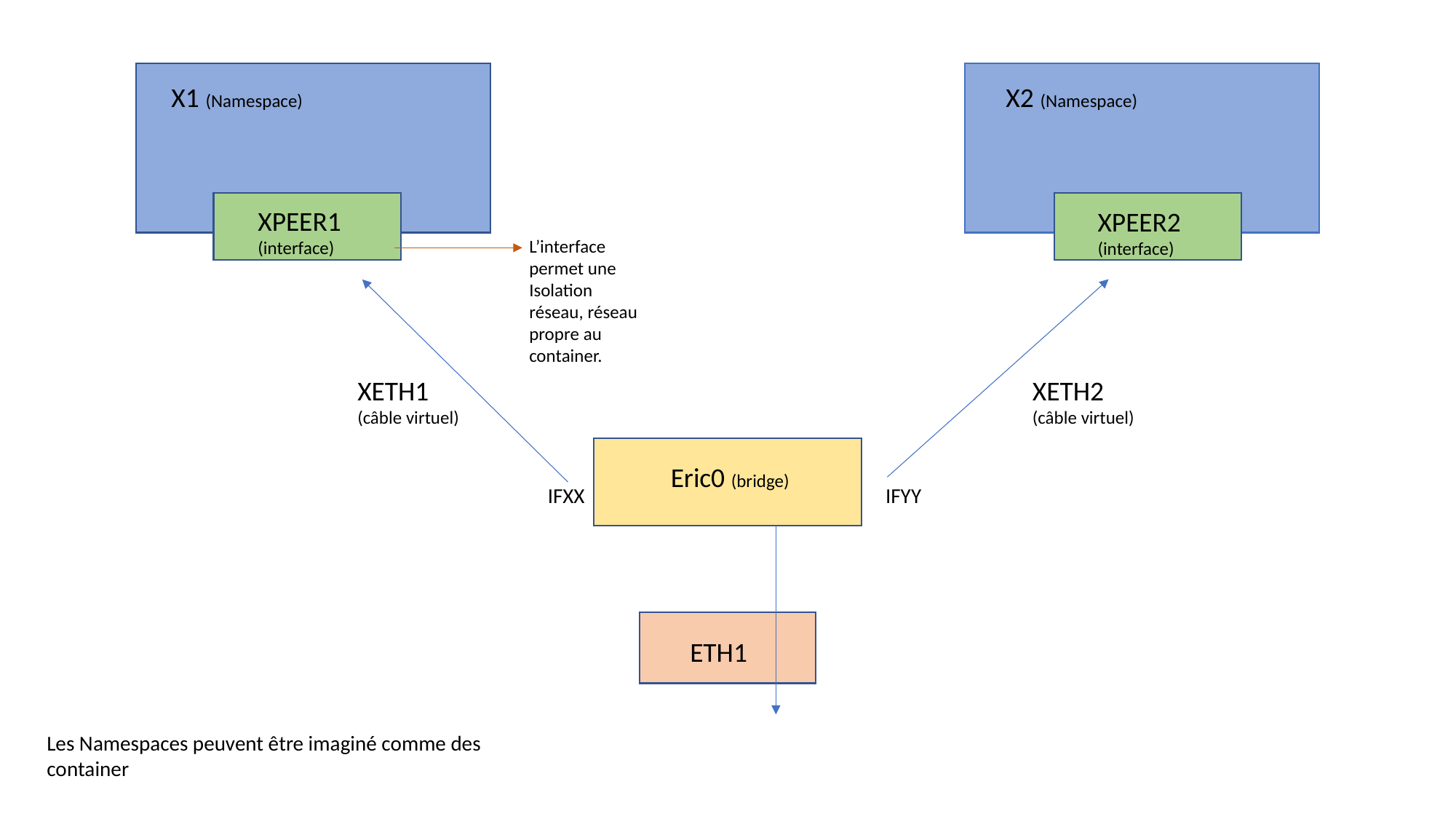

X1 (Namespace)
X2 (Namespace)

XPEER1 (interface)
XPEER2 (interface)
L’interface permet une Isolation réseau, réseau propre au container.
XETH1 (câble virtuel)
XETH2 (câble virtuel)

Eric0 (bridge)
IFXX
IFYY

ETH1
Les Namespaces peuvent être imaginé comme des container